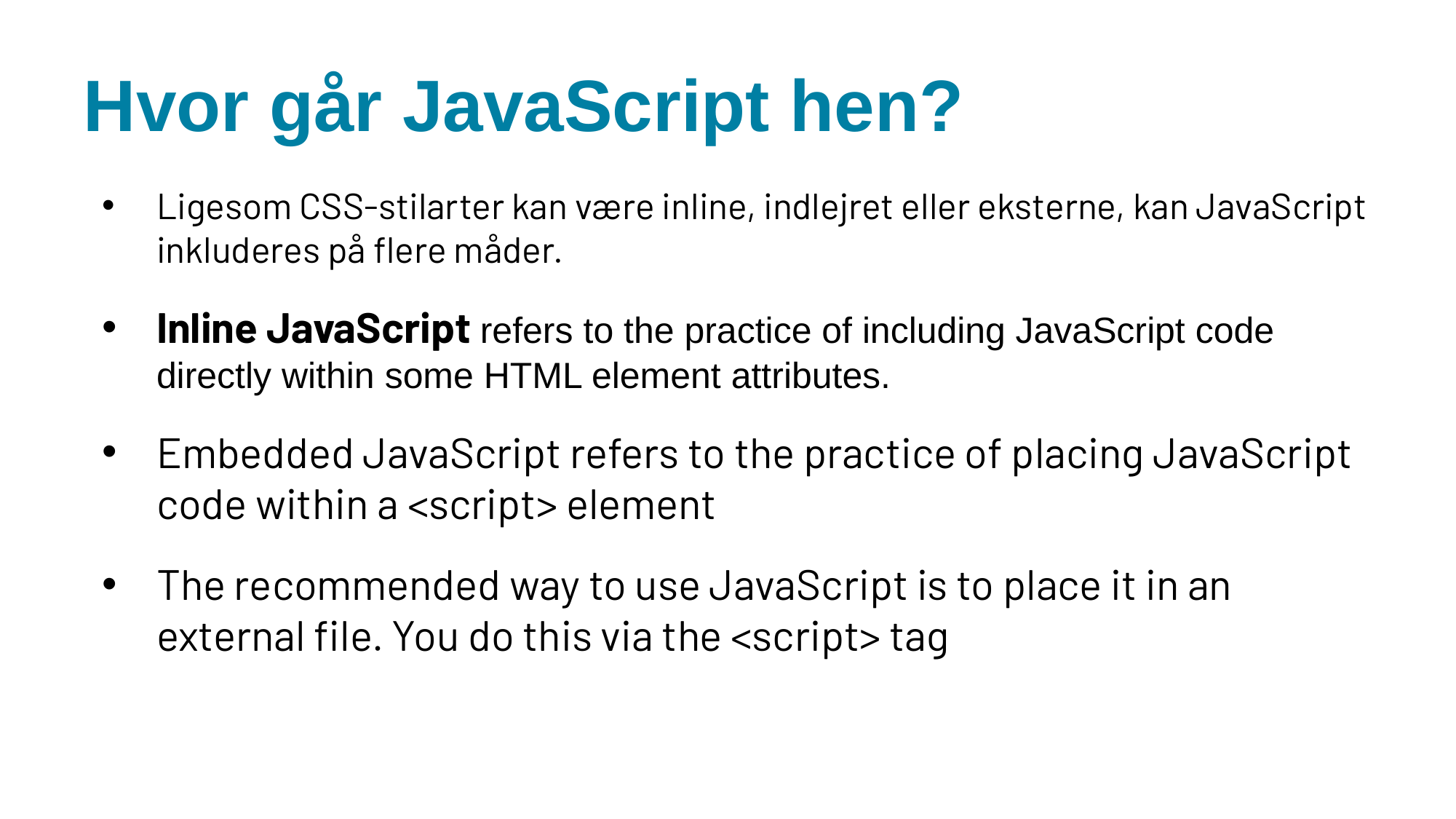

# Hvor går JavaScript hen?
Ligesom CSS-stilarter kan være inline, indlejret eller eksterne, kan JavaScript inkluderes på flere måder.
Inline JavaScript refers to the practice of including JavaScript code directly within some HTML element attributes.
Embedded JavaScript refers to the practice of placing JavaScript code within a <script> element
The recommended way to use JavaScript is to place it in an external file. You do this via the <script> tag